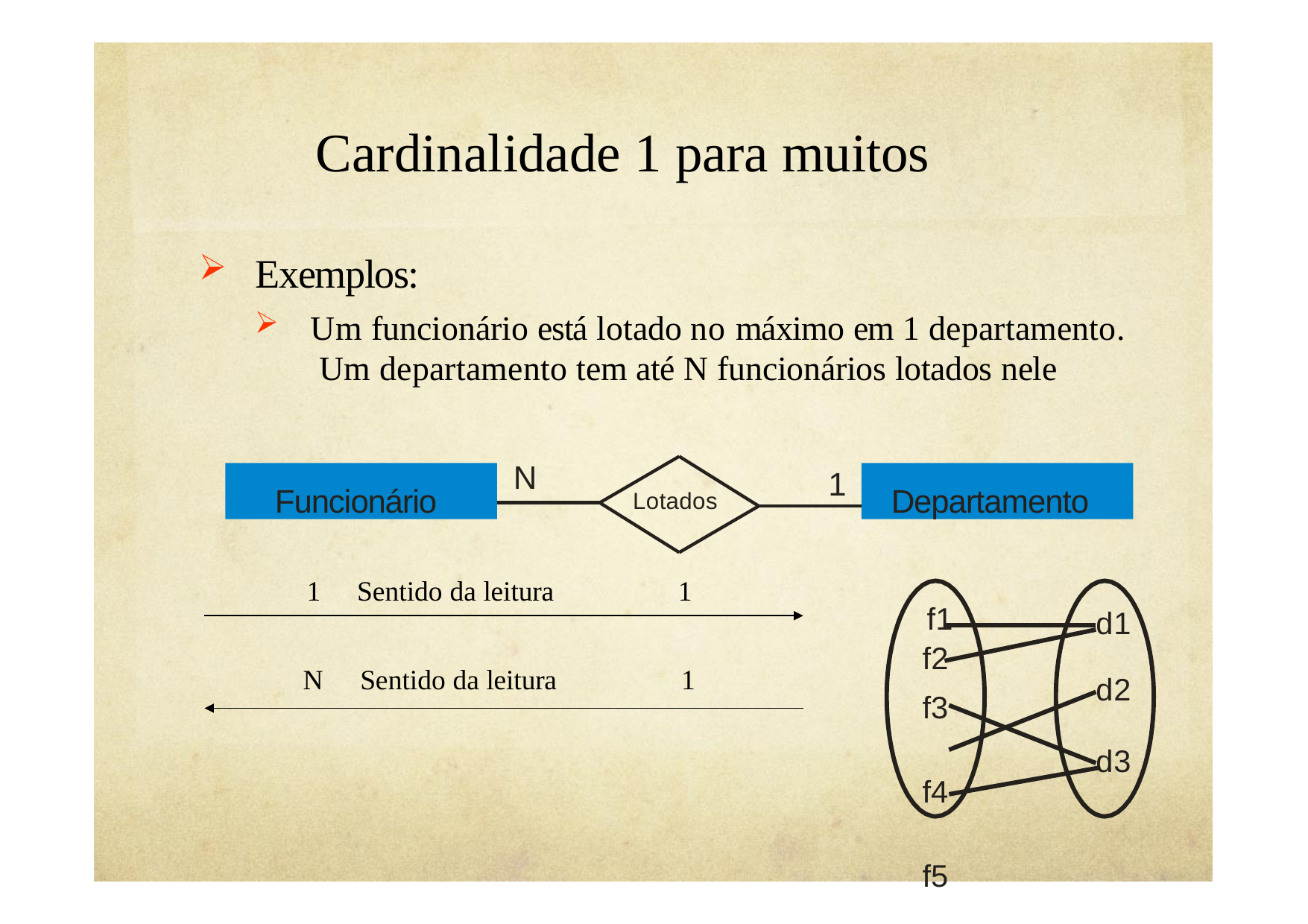

# Cardinalidade 1 para muitos
Exemplos:
Um funcionário está lotado no máximo em 1 departamento.  Um departamento tem até N funcionários lotados nele
N

1
Funcionário
Departamento
Lotados
1	Sentido da leitura
1

f1
d1

f2
f3  f4  f5
N	Sentido da leitura
1
d2

d3